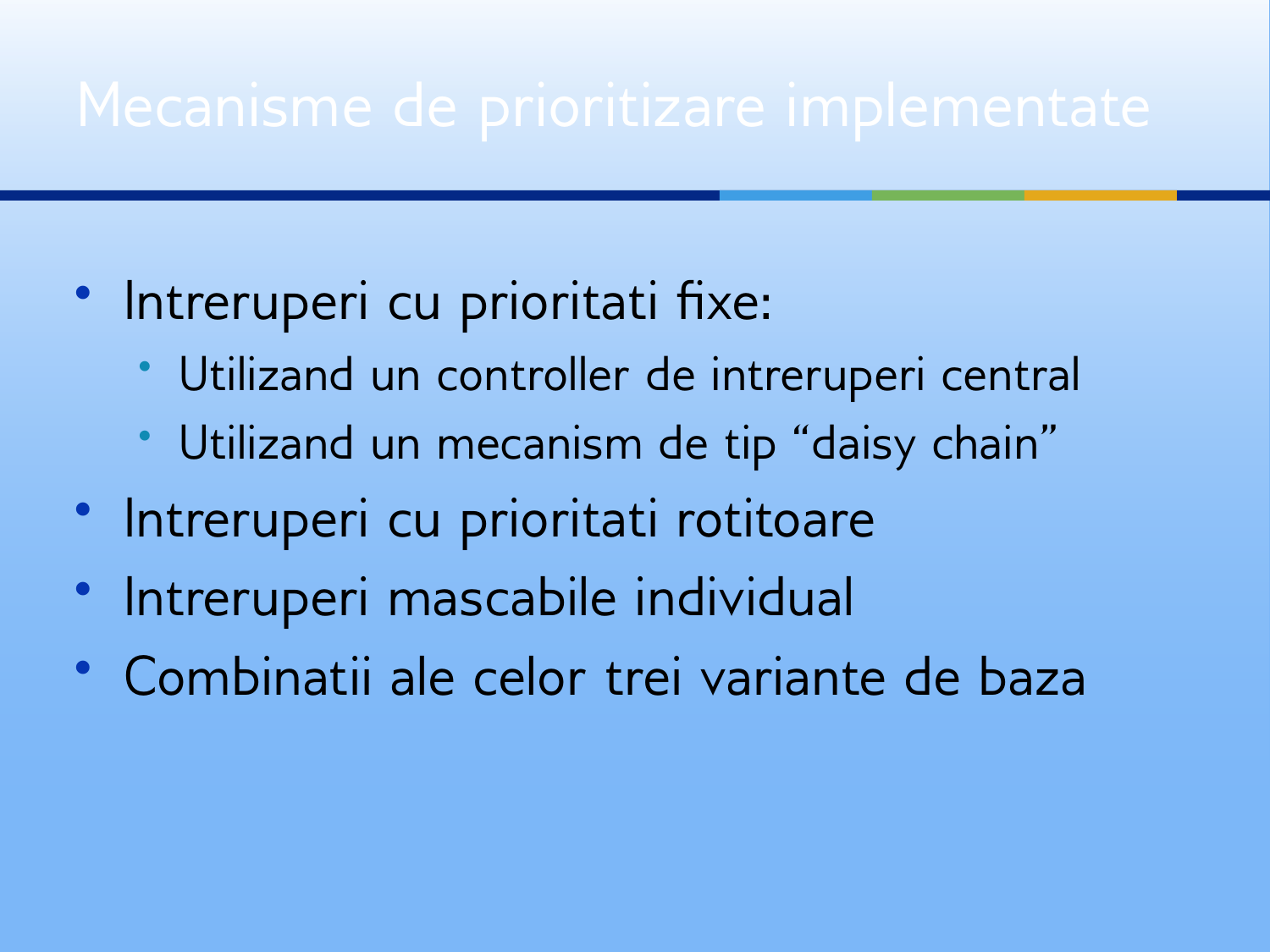

# Mecanisme de prioritizare implementate
Intreruperi cu prioritati fixe:
Utilizand un controller de intreruperi central
Utilizand un mecanism de tip “daisy chain”
Intreruperi cu prioritati rotitoare
Intreruperi mascabile individual
Combinatii ale celor trei variante de baza